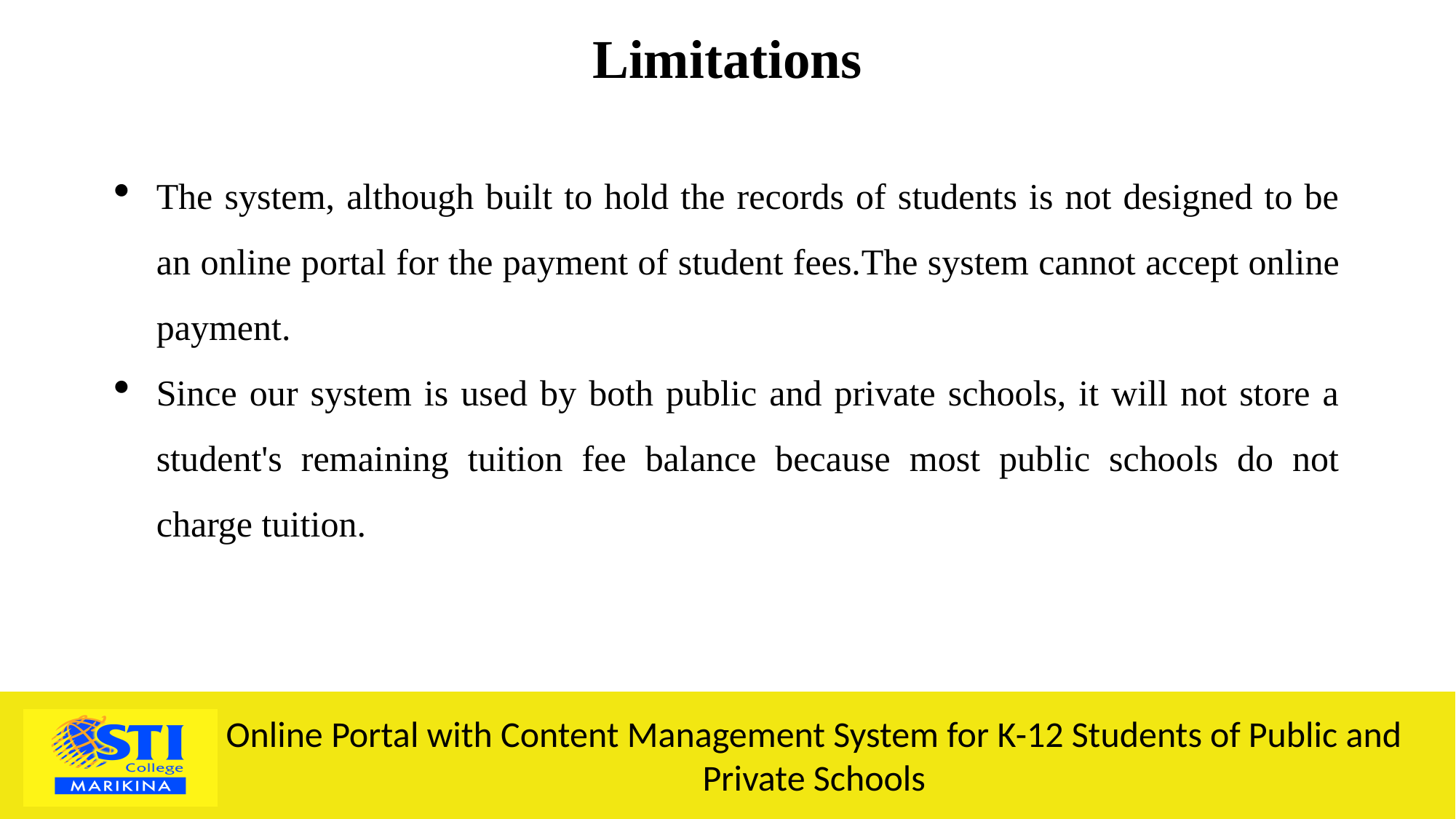

Limitations
The system, although built to hold the records of students is not designed to be an online portal for the payment of student fees.The system cannot accept online payment.
Since our system is used by both public and private schools, it will not store a student's remaining tuition fee balance because most public schools do not charge tuition.
Online Portal with Content Management System for K-12 Students of Public and Private Schools